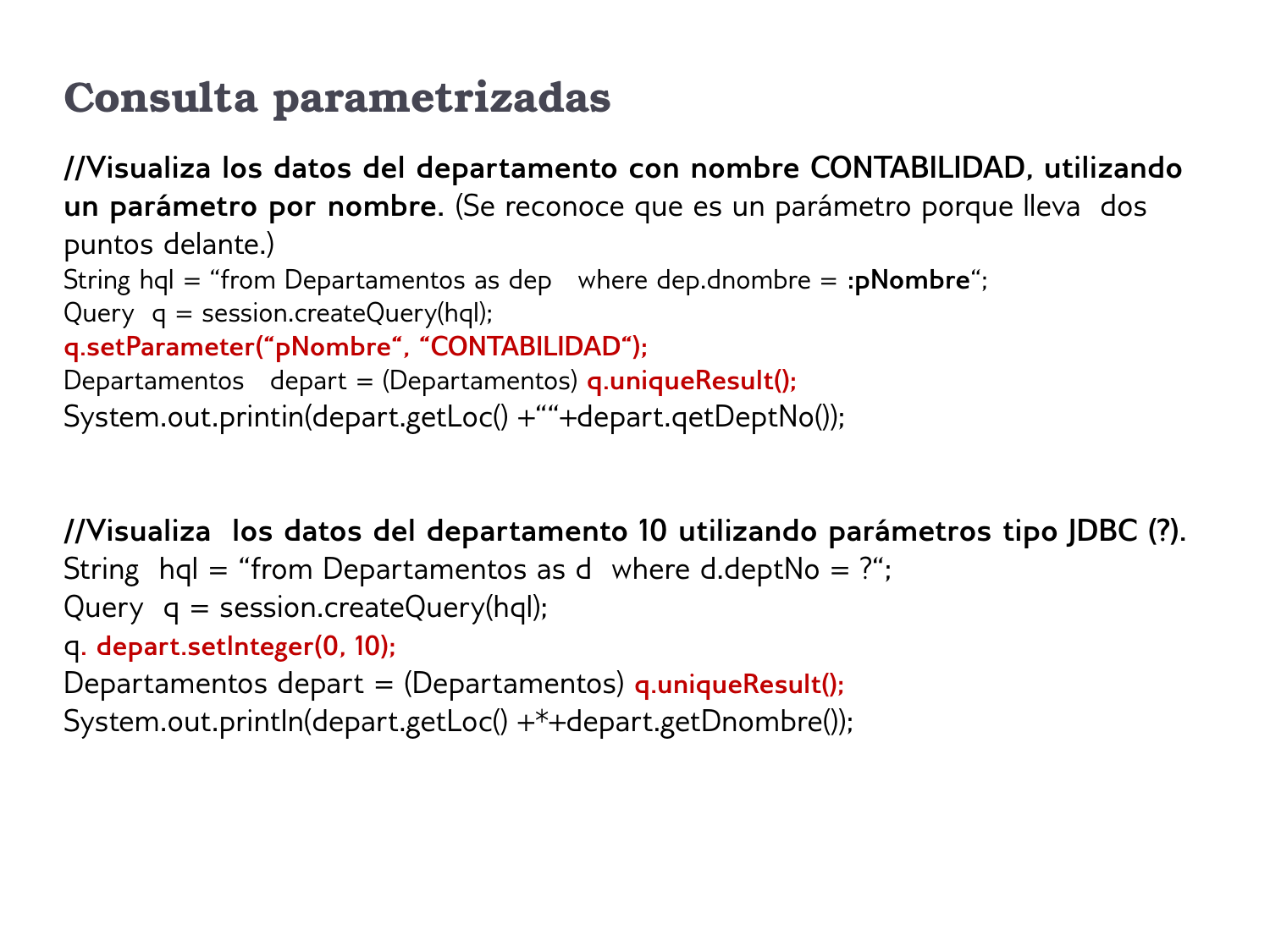

# Consulta parametrizadas
//Visualiza los datos del departamento con nombre CONTABILIDAD, utilizando un parámetro por nombre. (Se reconoce que es un parámetro porque lleva  dos puntos delante.)
String hql = “from Departamentos as dep   where dep.dnombre = :pNombre“;
Query  q = session.createQuery(hql);
q.setParameter(“pNombre“, “CONTABILIDAD“);
Departamentos   depart = (Departamentos) q.uniqueResult();
System.out.printin(depart.getLoc() +““+depart.qetDeptNo());

//Visualiza  los datos del departamento 10 utilizando parámetros tipo JDBC (?).
String  hql = “from Departamentos as d  where d.deptNo = ?“;
Query  q = session.createQuery(hql);
q. depart.setlnteger(0, 10);
Departamentos depart = (Departamentos) q.uniqueResult();
System.out.println(depart.getLoc() +*+depart.getDnombre());